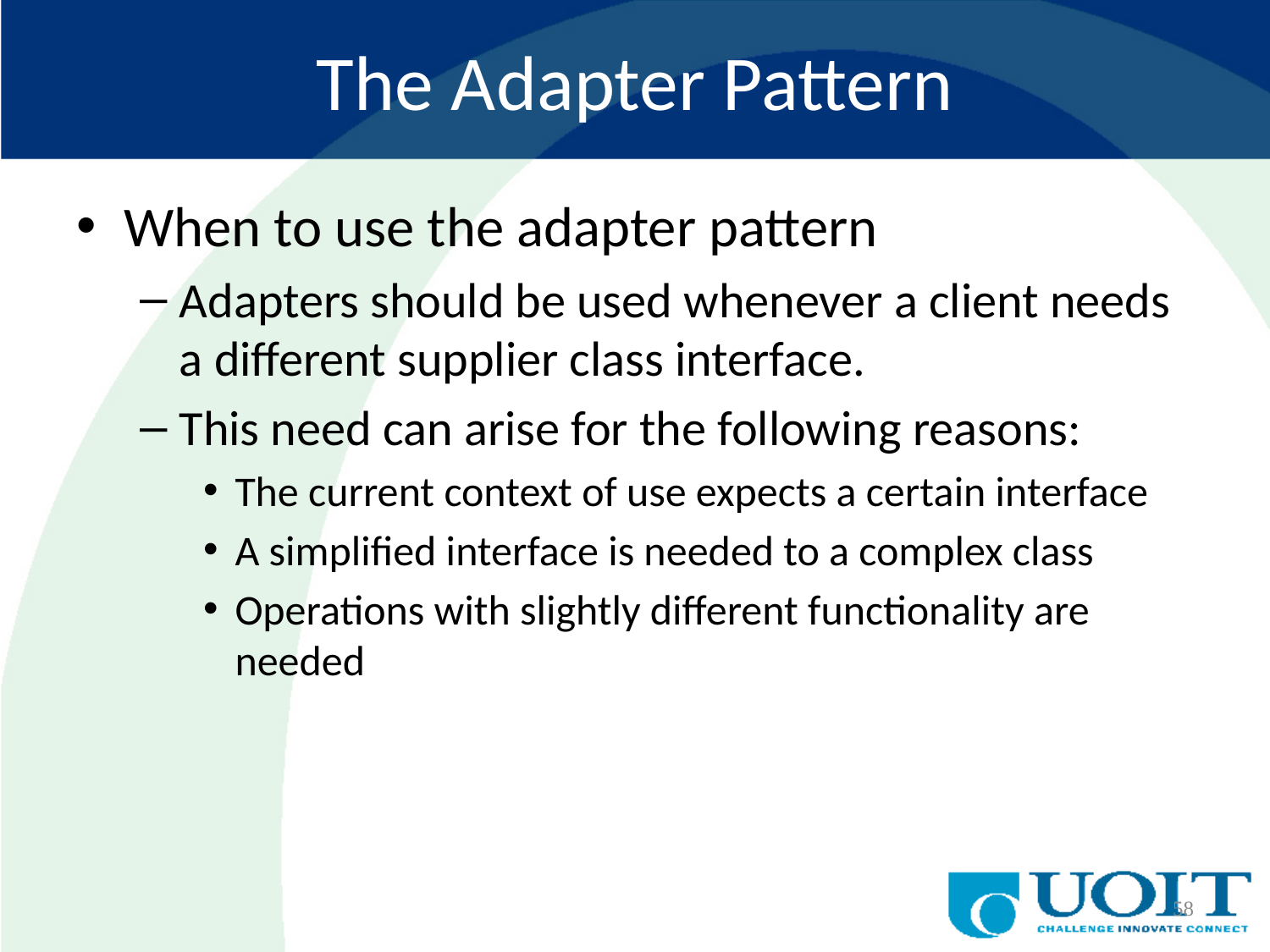

# The Adapter Pattern
When to use the adapter pattern
Adapters should be used whenever a client needs a different supplier class interface.
This need can arise for the following reasons:
The current context of use expects a certain interface
A simplified interface is needed to a complex class
Operations with slightly different functionality are needed

58